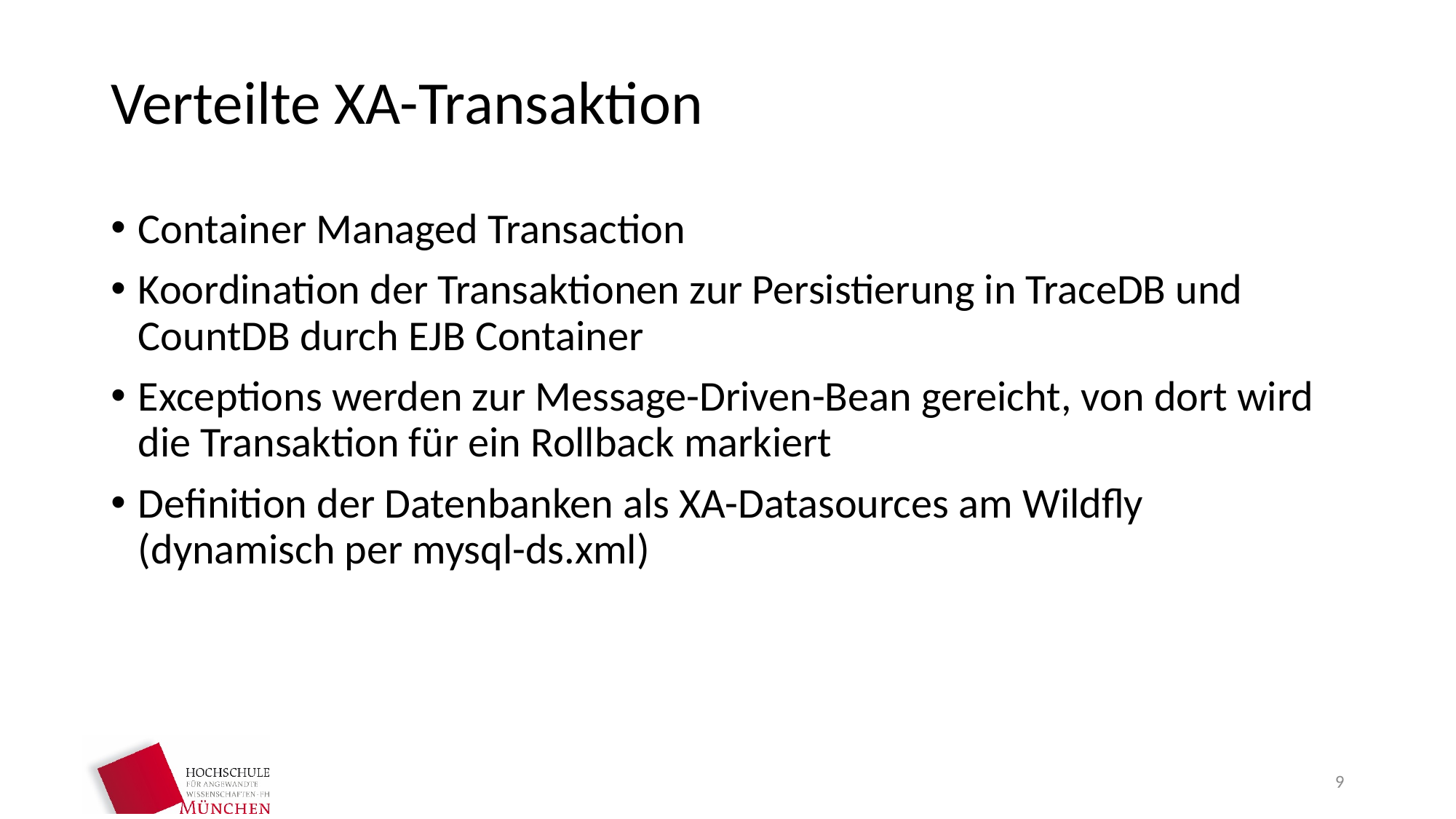

# Verteilte XA-Transaktion
Container Managed Transaction
Koordination der Transaktionen zur Persistierung in TraceDB und CountDB durch EJB Container
Exceptions werden zur Message-Driven-Bean gereicht, von dort wird die Transaktion für ein Rollback markiert
Definition der Datenbanken als XA-Datasources am Wildfly (dynamisch per mysql-ds.xml)
9